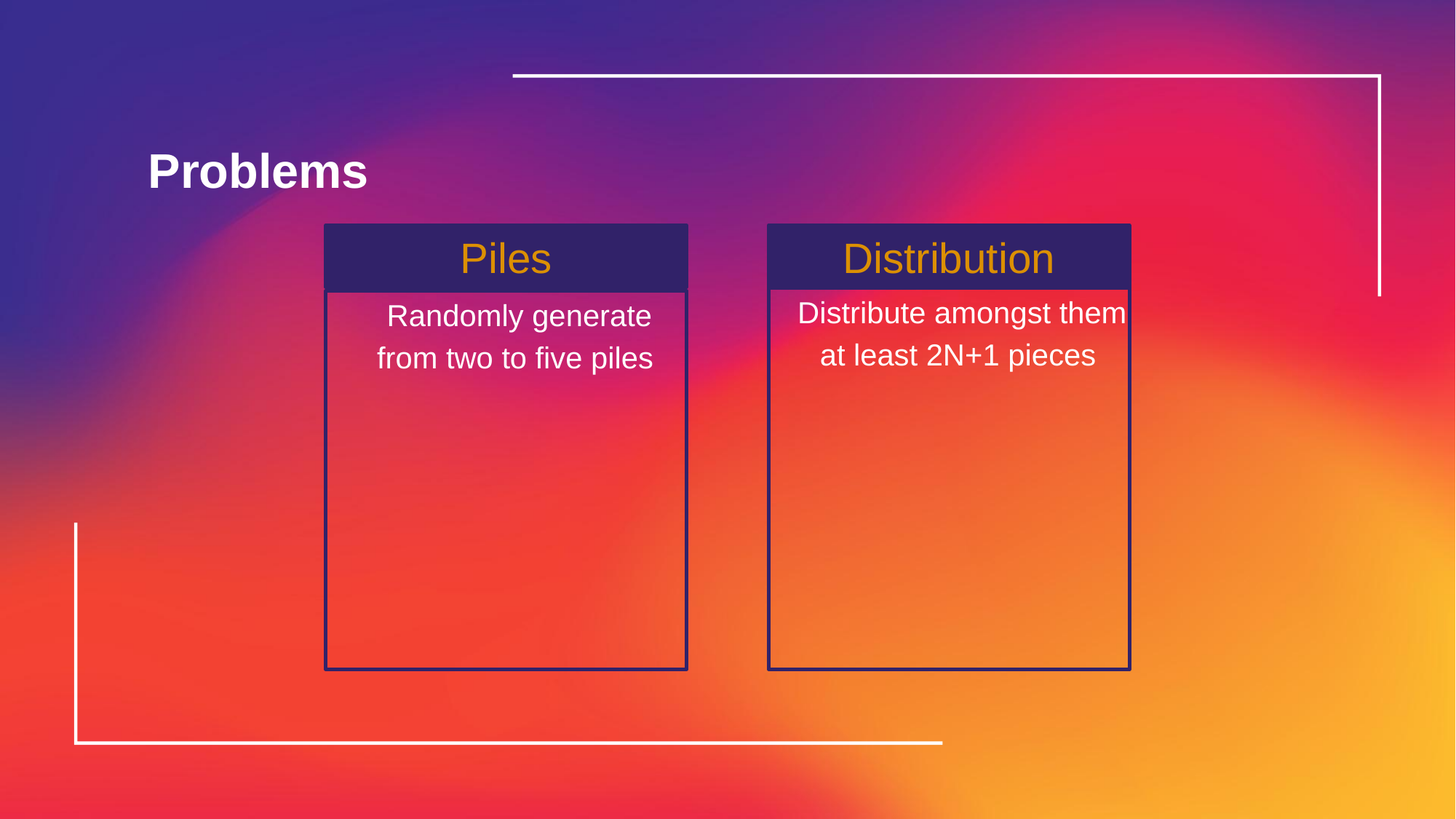

# Problems
Piles
Distribution
 Distribute amongst them at least 2N+1 pieces
 Randomly generate from two to five piles